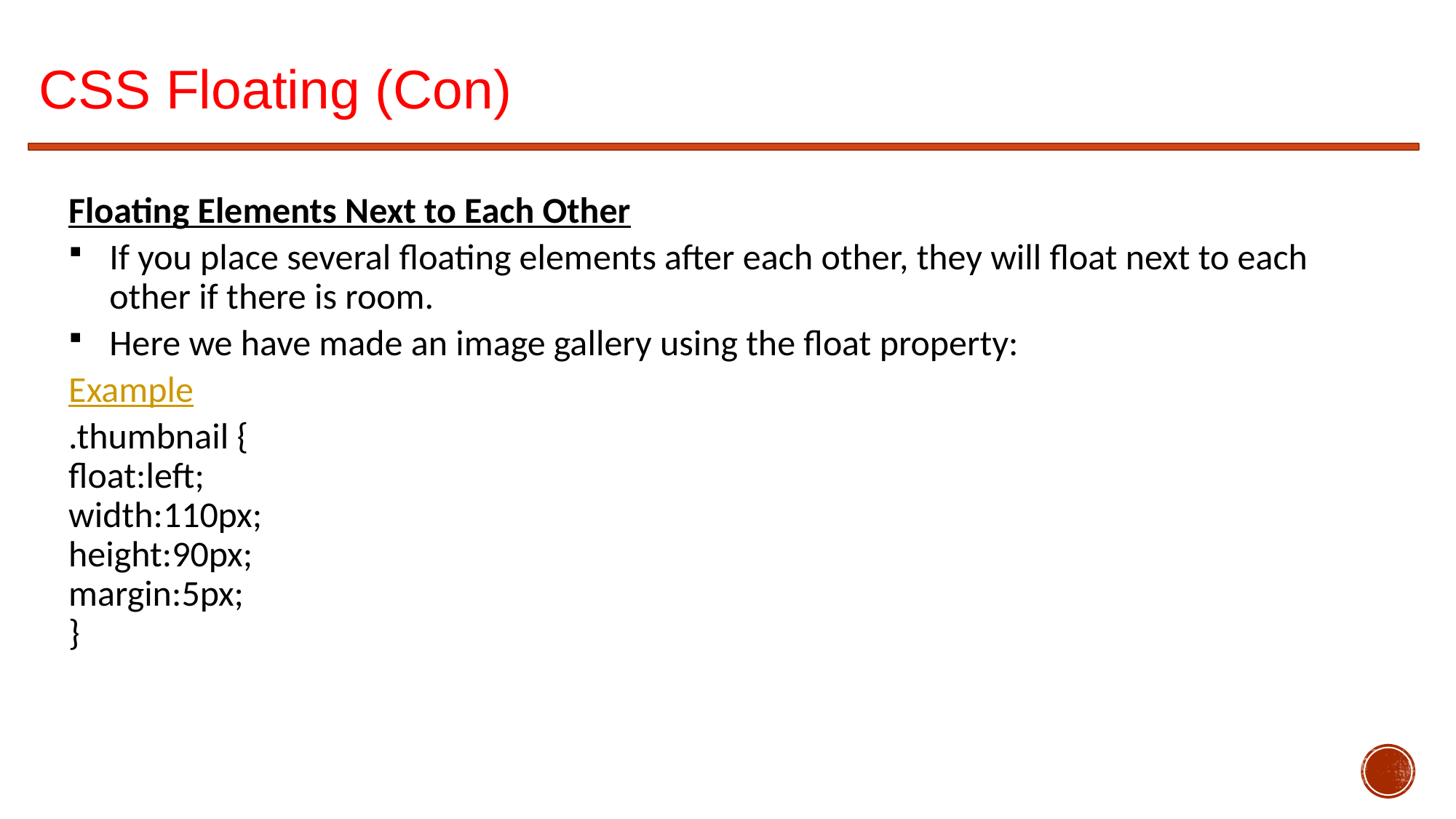

CSS Floating (Con)

Floating Elements Next to Each Other
If you place several floating elements after each other, they will float next to each other if there is room.
Here we have made an image gallery using the float property:
Example
.thumbnail {
float:left;
width:110px;
height:90px;
margin:5px;
}